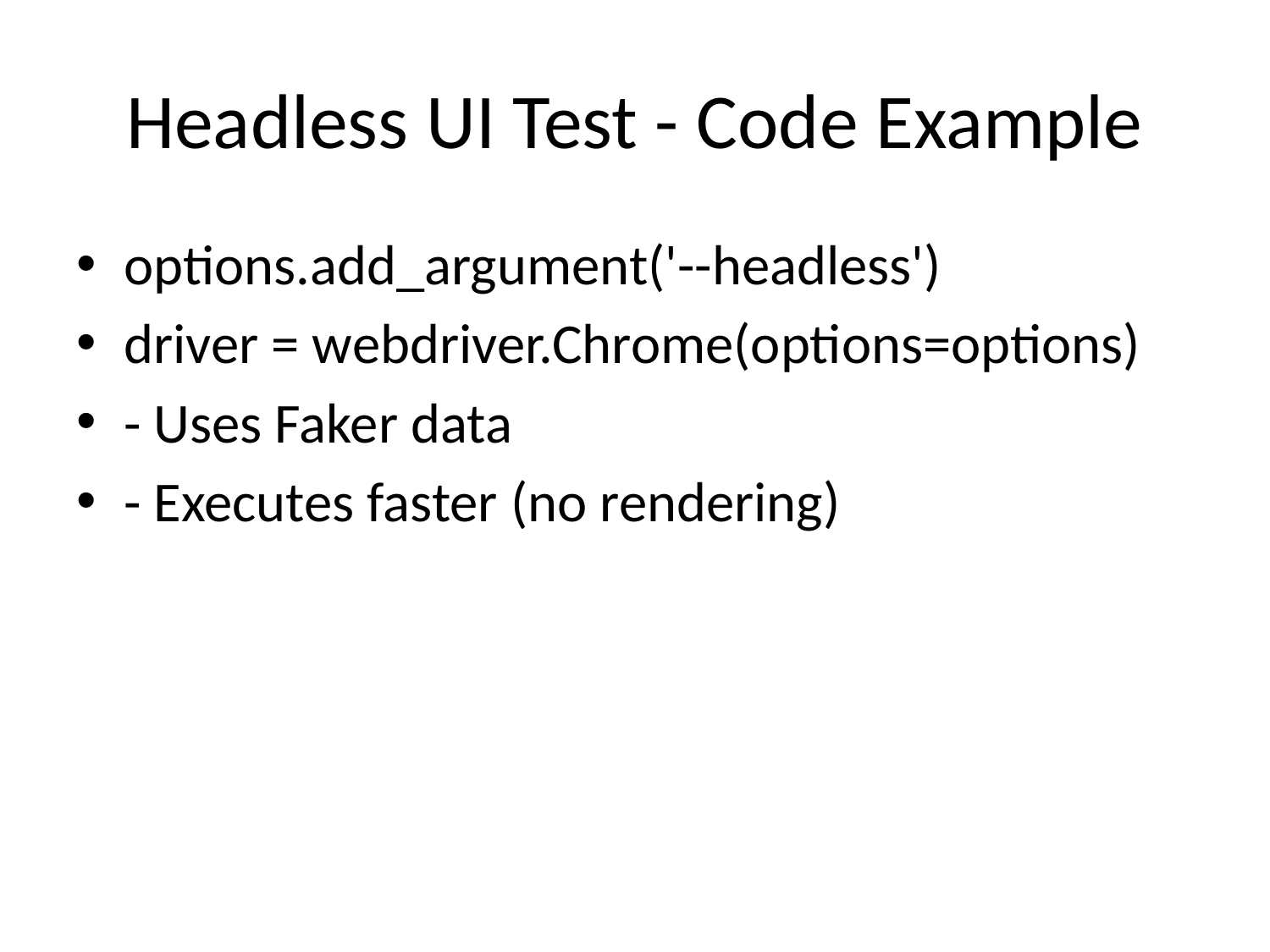

# Headless UI Test - Code Example
options.add_argument('--headless')
driver = webdriver.Chrome(options=options)
- Uses Faker data
- Executes faster (no rendering)